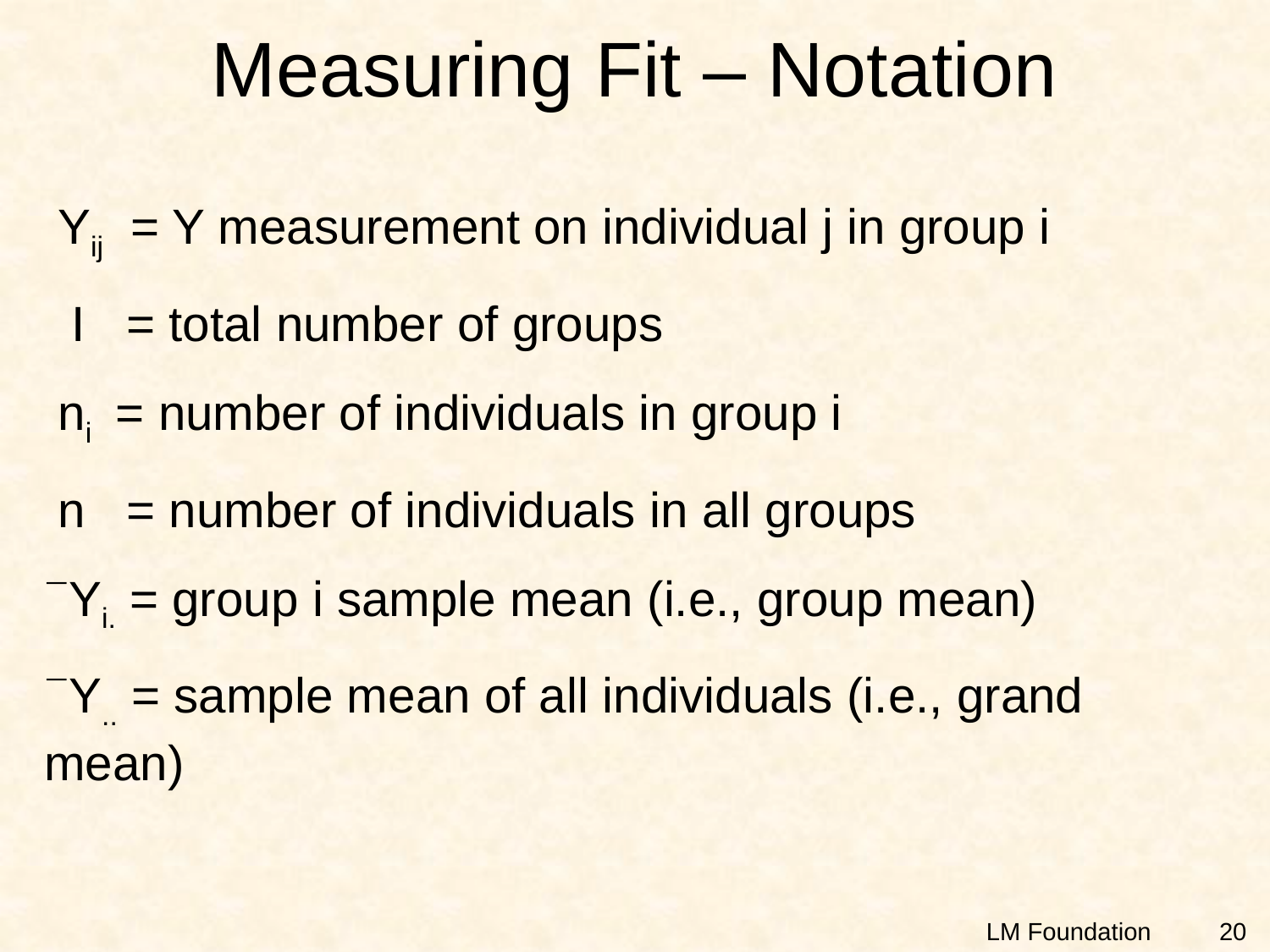

# Measuring Fit – Notation
 Yij  = Y measurement on individual j in group i

  I   = total number of groups

 ni   = number of individuals in group i

 n   = number of individuals in all groups

Yi. = group i sample mean (i.e., group mean)

Y.. = sample mean of all individuals (i.e., grand mean)
20
LM Foundation